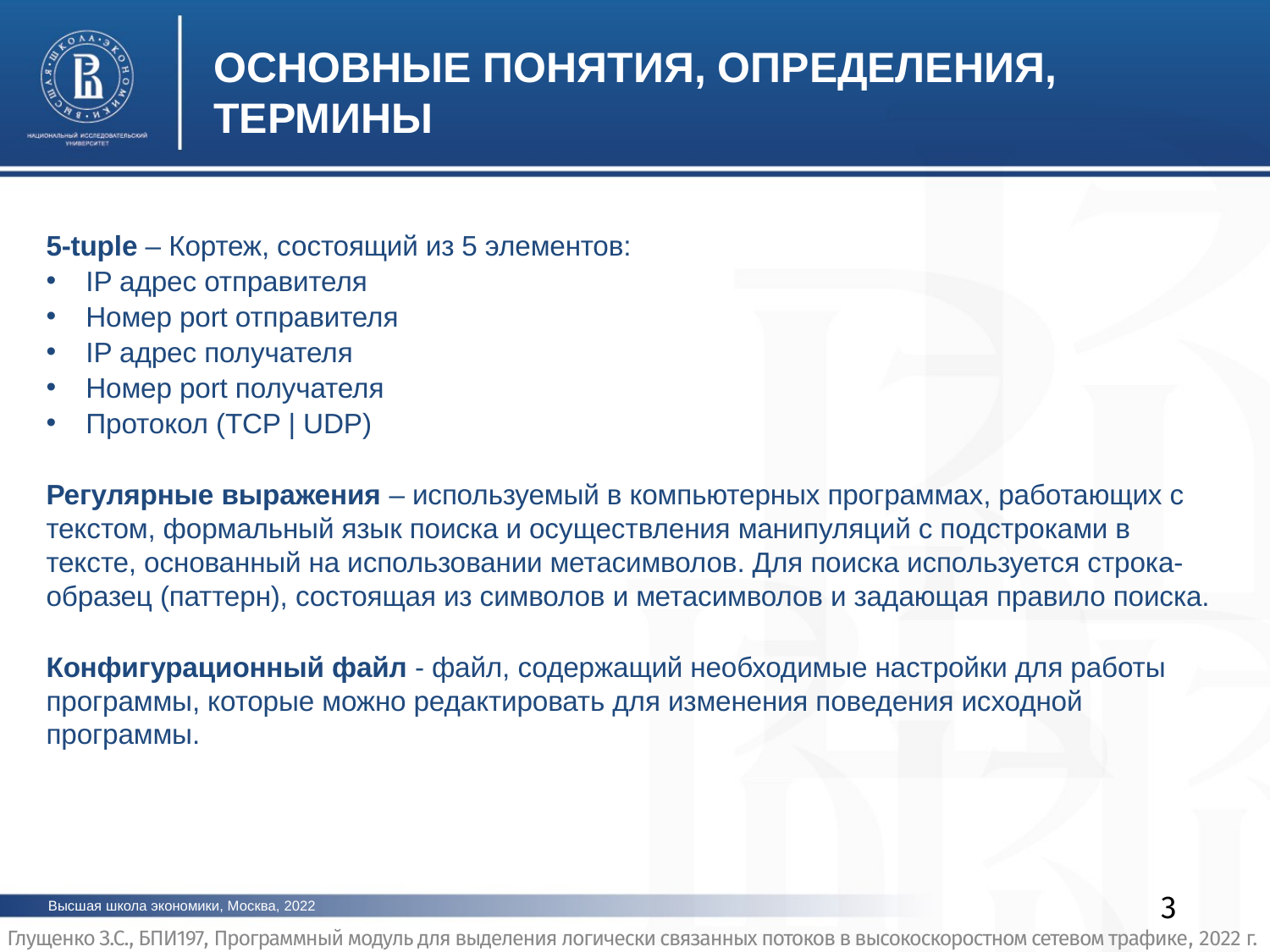

ОСНОВНЫЕ ПОНЯТИЯ, ОПРЕДЕЛЕНИЯ, ТЕРМИНЫ

5-tuple – Кортеж, состоящий из 5 элементов:
IP адрес отправителя
Номер port отправителя
IP адрес получателя
Номер port получателя
Протокол (TCP | UDP)

Регулярные выражения – используемый в компьютерных программах, работающих с текстом, формальный язык поиска и осуществления манипуляций с подстроками в тексте, основанный на использовании метасимволов. Для поиска используется строка-образец (паттерн), состоящая из символов и метасимволов и задающая правило поиска.

Конфигурационный файл - файл, содержащий необходимые настройки для работы программы, которые можно редактировать для изменения поведения исходной программы.

3
Высшая школа экономики, Москва, 2022
Глущенко З.С., БПИ197, Программный модуль для выделения логически связанных потоков в высокоскоростном сетевом трафике, 2022 г.